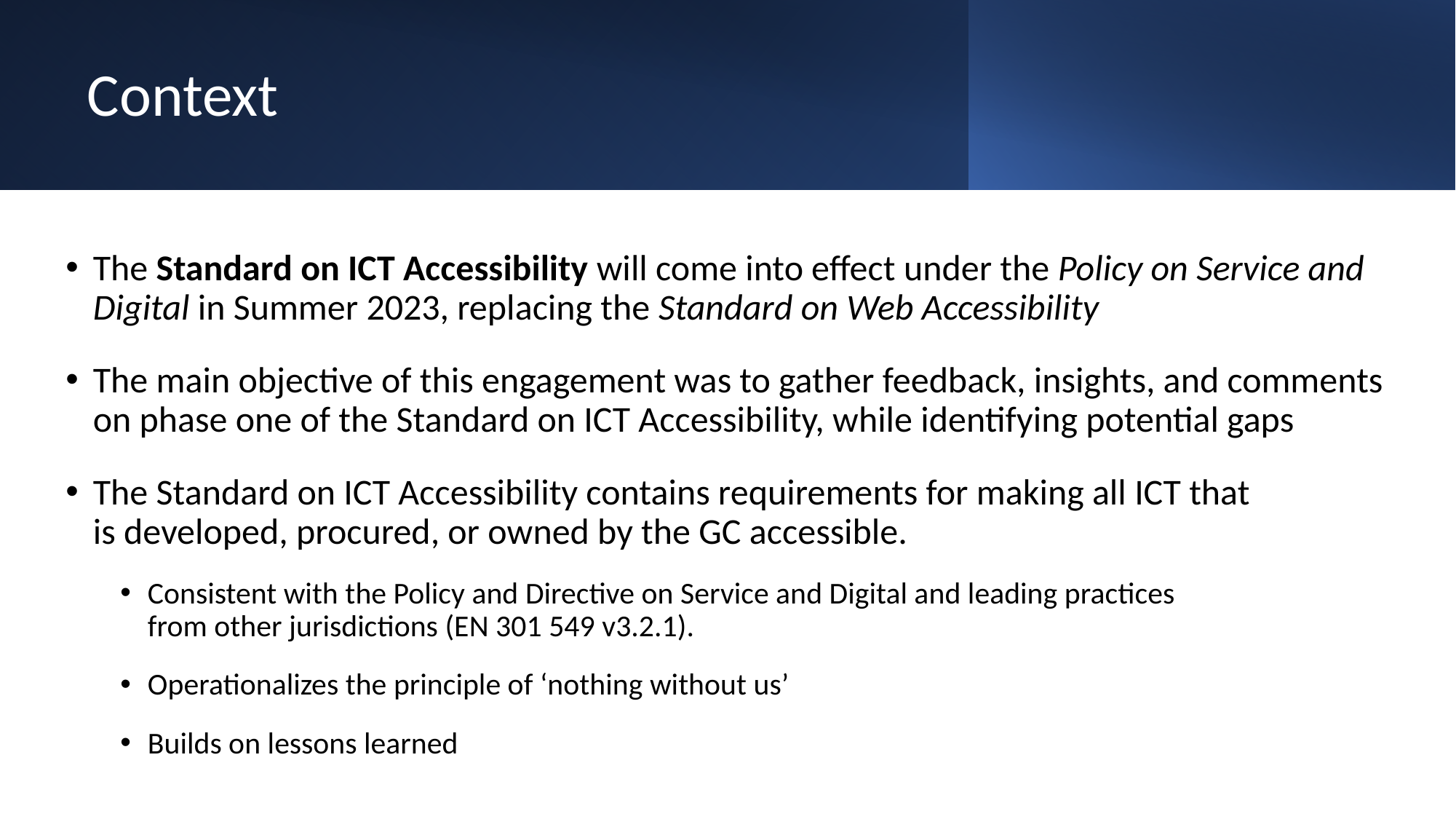

# Context
The Standard on ICT Accessibility will come into effect under the Policy on Service and Digital in Summer 2023, replacing the Standard on Web Accessibility
The main objective of this engagement was to gather feedback, insights, and comments on phase one of the Standard on ICT Accessibility, while identifying potential gaps
The Standard on ICT Accessibility contains requirements for making all ICT that is developed, procured, or owned by the GC accessible.
Consistent with the Policy and Directive on Service and Digital and leading practices from other jurisdictions (EN 301 549 v3.2.1).
Operationalizes the principle of ‘nothing without us’
Builds on lessons learned